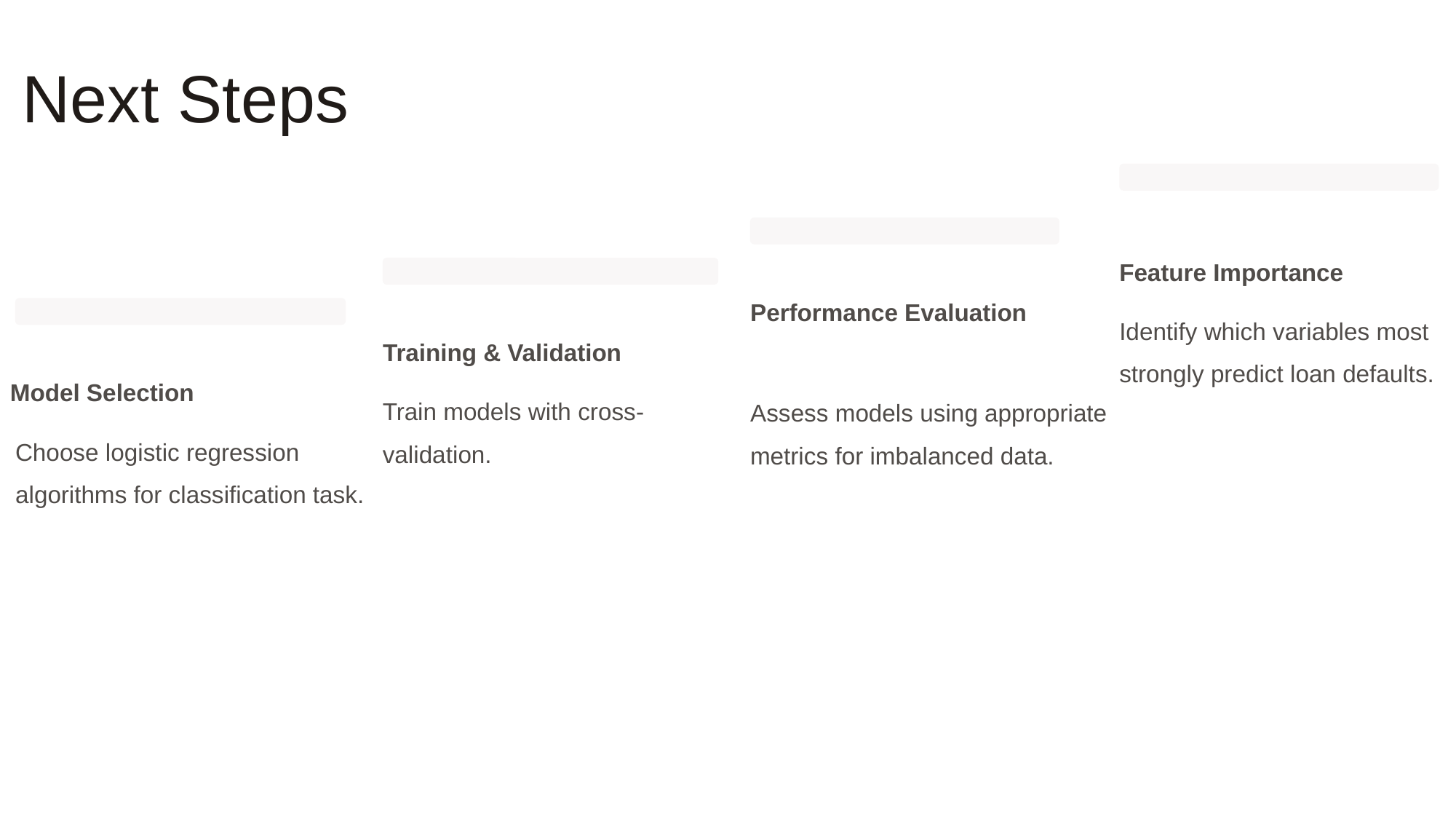

Next Steps

Feature Importance

Performance Evaluation

Identify which variables most strongly predict loan defaults.
Training & Validation
Model Selection
Train models with cross-validation.
Assess models using appropriate metrics for imbalanced data.
Choose logistic regression algorithms for classification task.